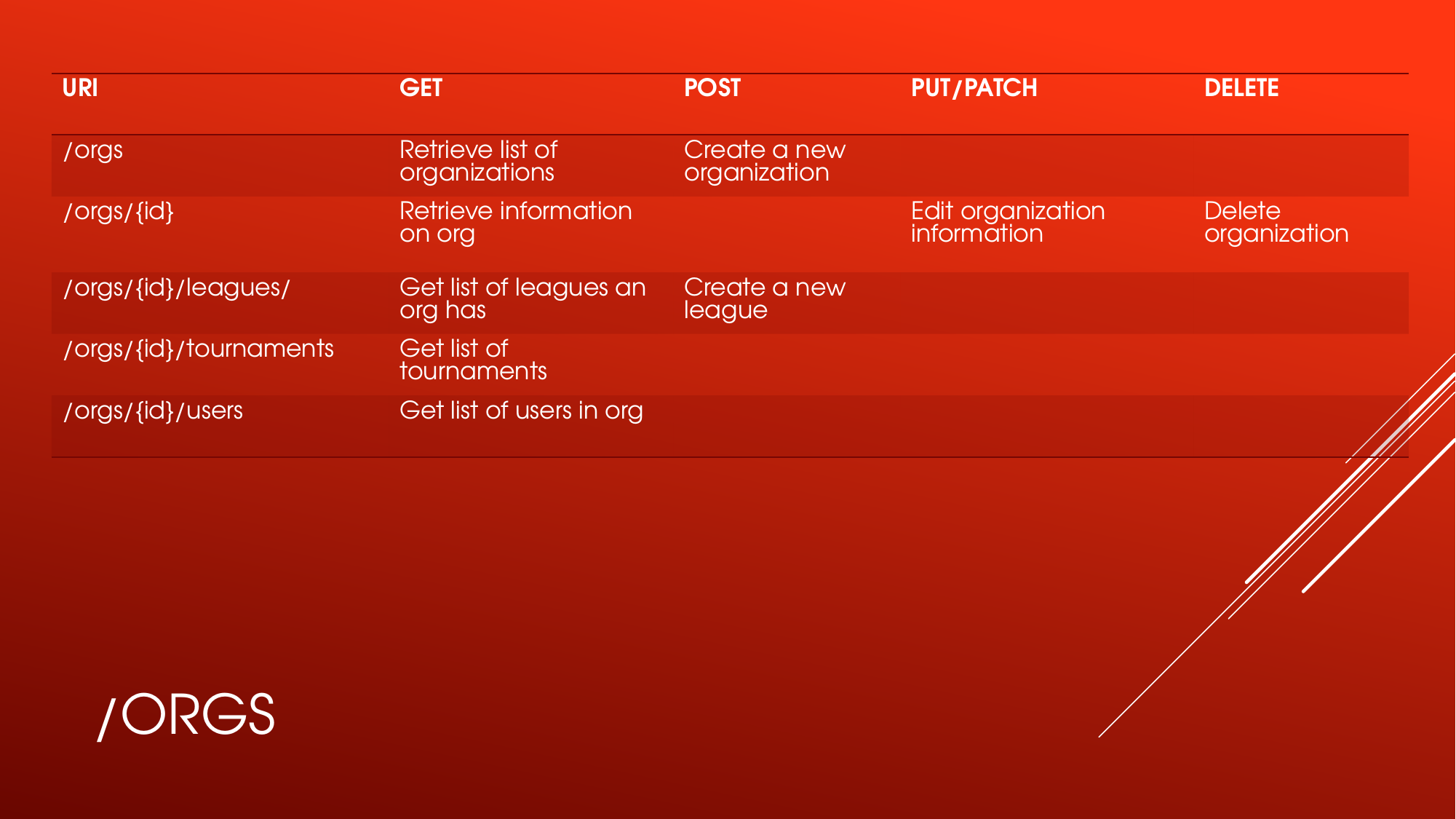

| URI | GET | POST | PUT/PATCH | DELETE |
| --- | --- | --- | --- | --- |
| /orgs | Retrieve list of organizations | Create a new organization |  |  |
| /orgs/{id} | Retrieve information on org |  | Edit organization information | Delete organization |
| /orgs/{id}/leagues/ | Get list of leagues an org has | Create a new league |  |  |
| /orgs/{id}/tournaments | Get list of tournaments |  |  |  |
| /orgs/{id}/users | Get list of users in org |  |  |  |
# /orgs